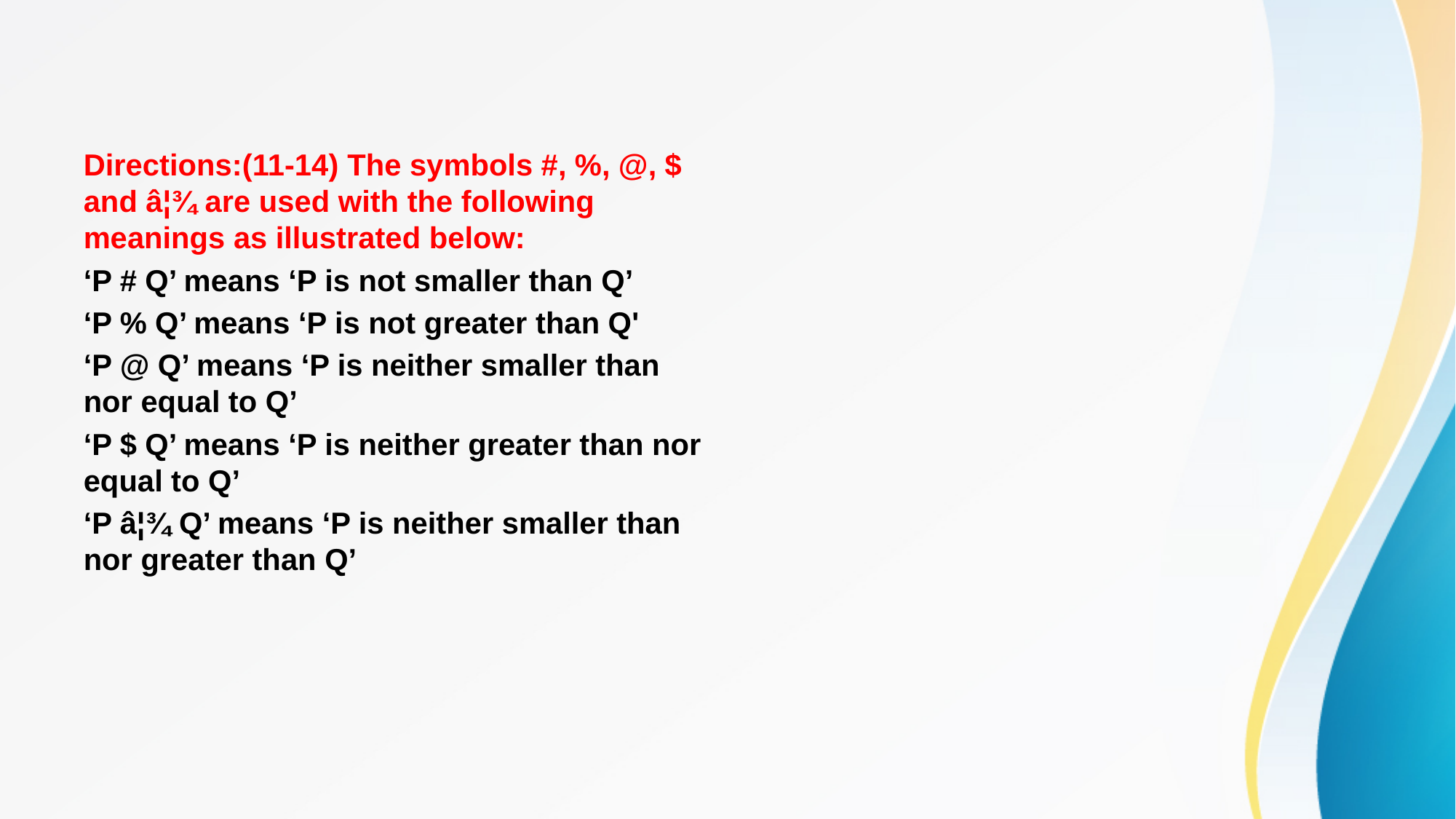

#
Directions:(11-14) The symbols #, %, @, $ and â¦¾ are used with the following meanings as illustrated below:
‘P # Q’ means ‘P is not smaller than Q’
‘P % Q’ means ‘P is not greater than Q'
‘P @ Q’ means ‘P is neither smaller than nor equal to Q’
‘P $ Q’ means ‘P is neither greater than nor equal to Q’
‘P â¦¾ Q’ means ‘P is neither smaller than nor greater than Q’